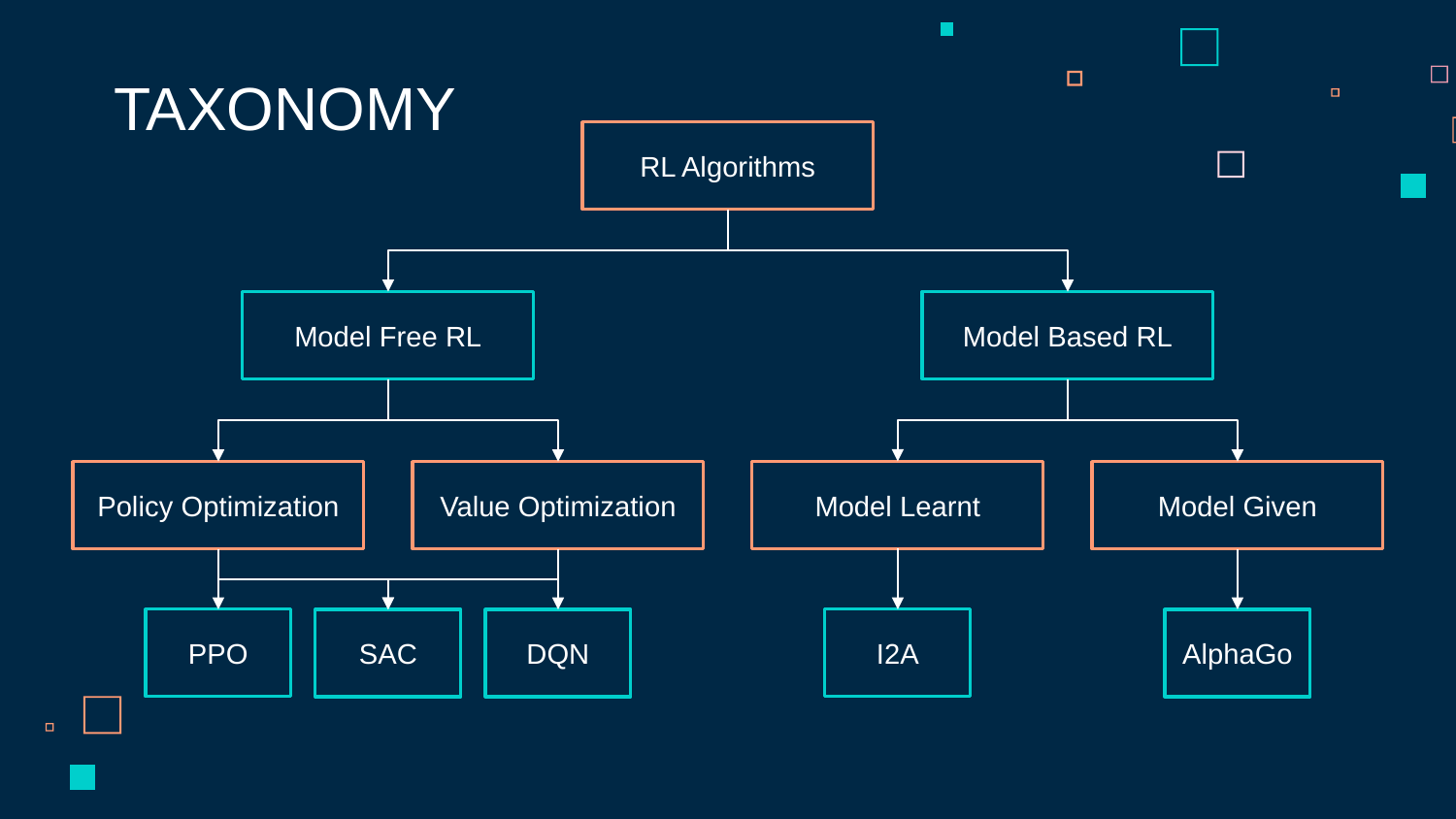

TAXONOMY
RL Algorithms
Model Free RL
Model Based RL
Model Learnt
Policy Optimization
Value Optimization
Model Given
PPO
I2A
SAC
DQN
AlphaGo